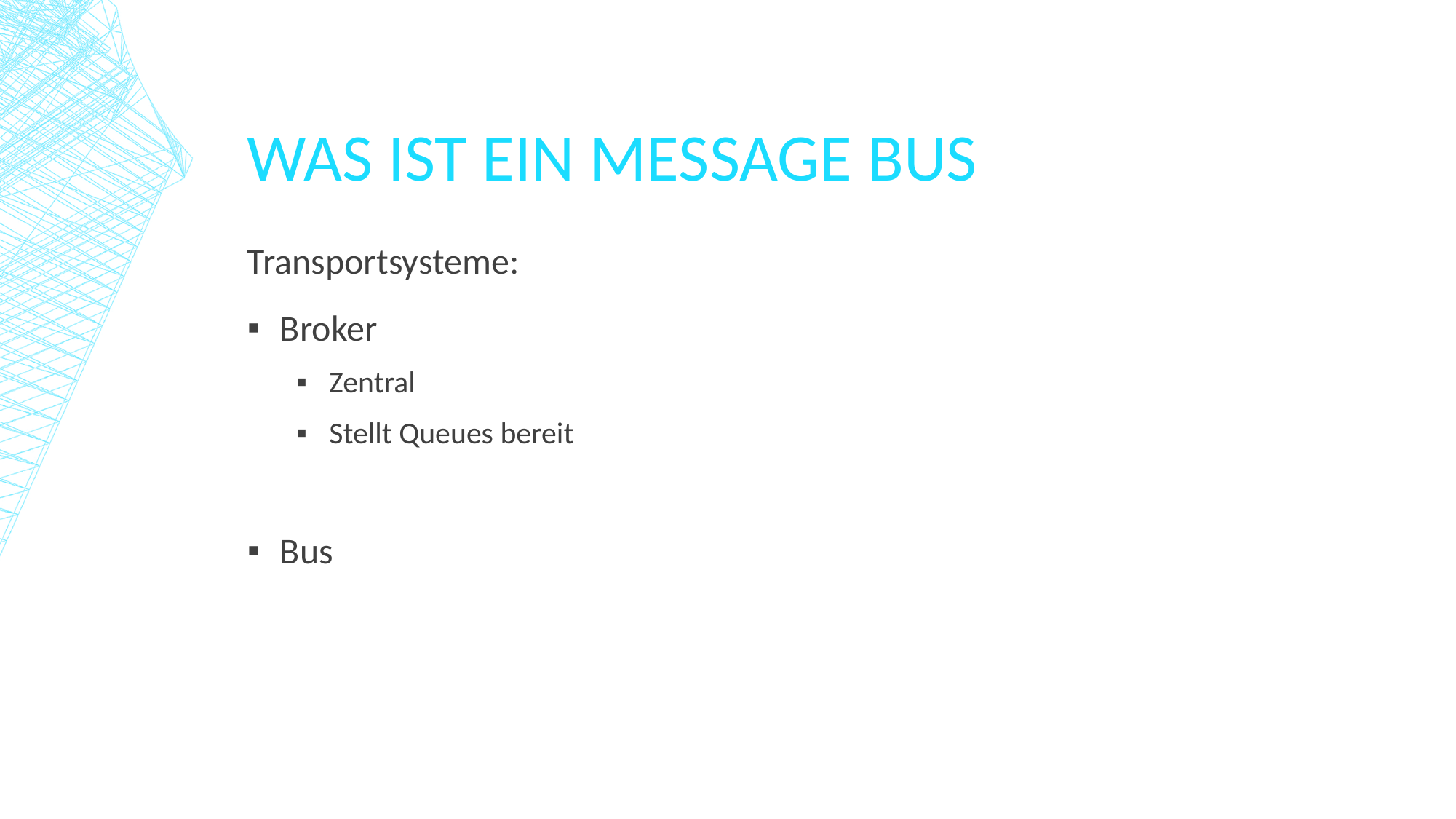

# Was ist ein message Bus
Transportsysteme:
Broker
Zentral
Stellt Queues bereit

Bus